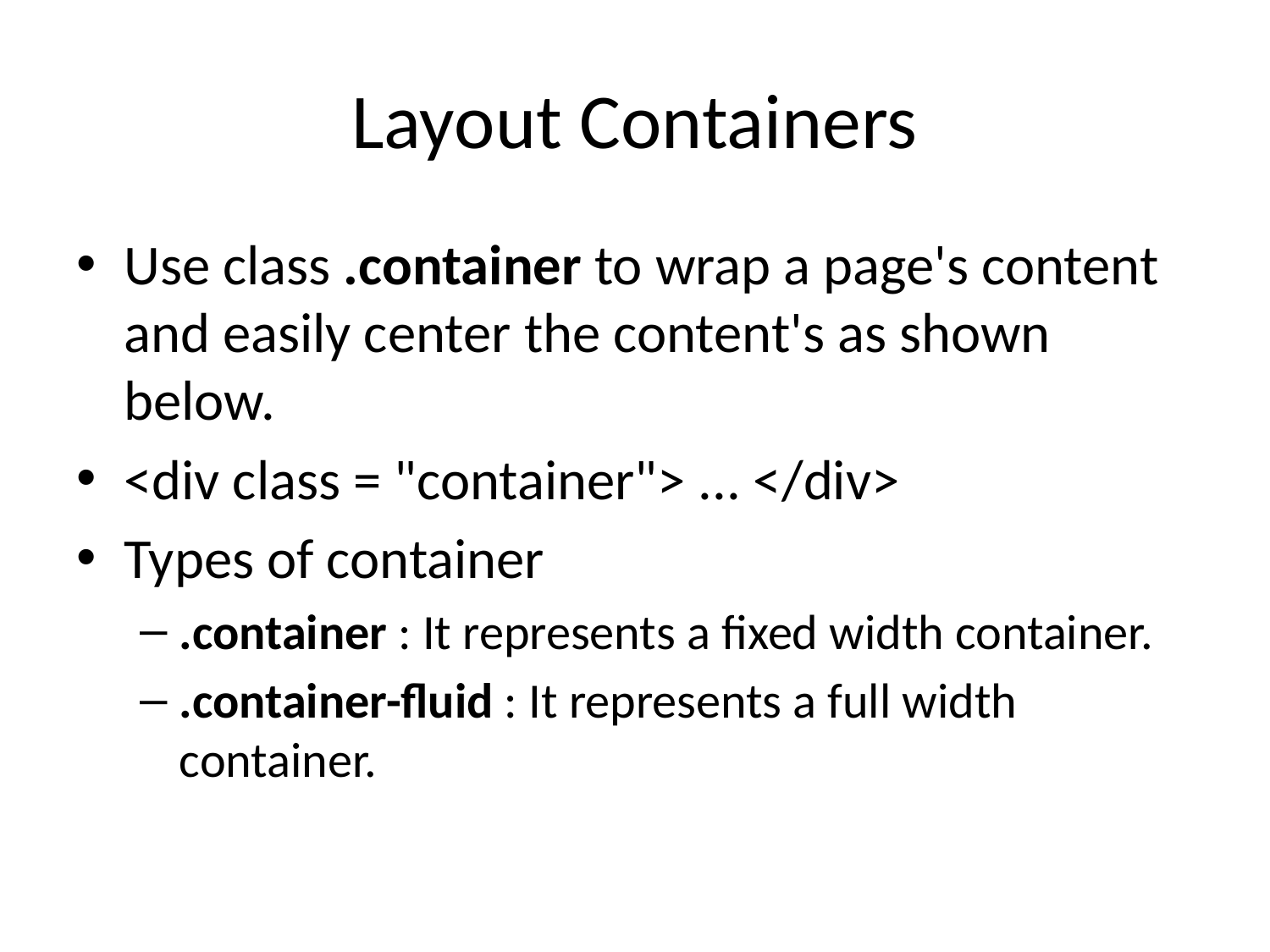

# Layout Containers
Use class .container to wrap a page's content and easily center the content's as shown below.
<div class = "container"> ... </div>
Types of container
.container : It represents a fixed width container.
.container-fluid : It represents a full width container.